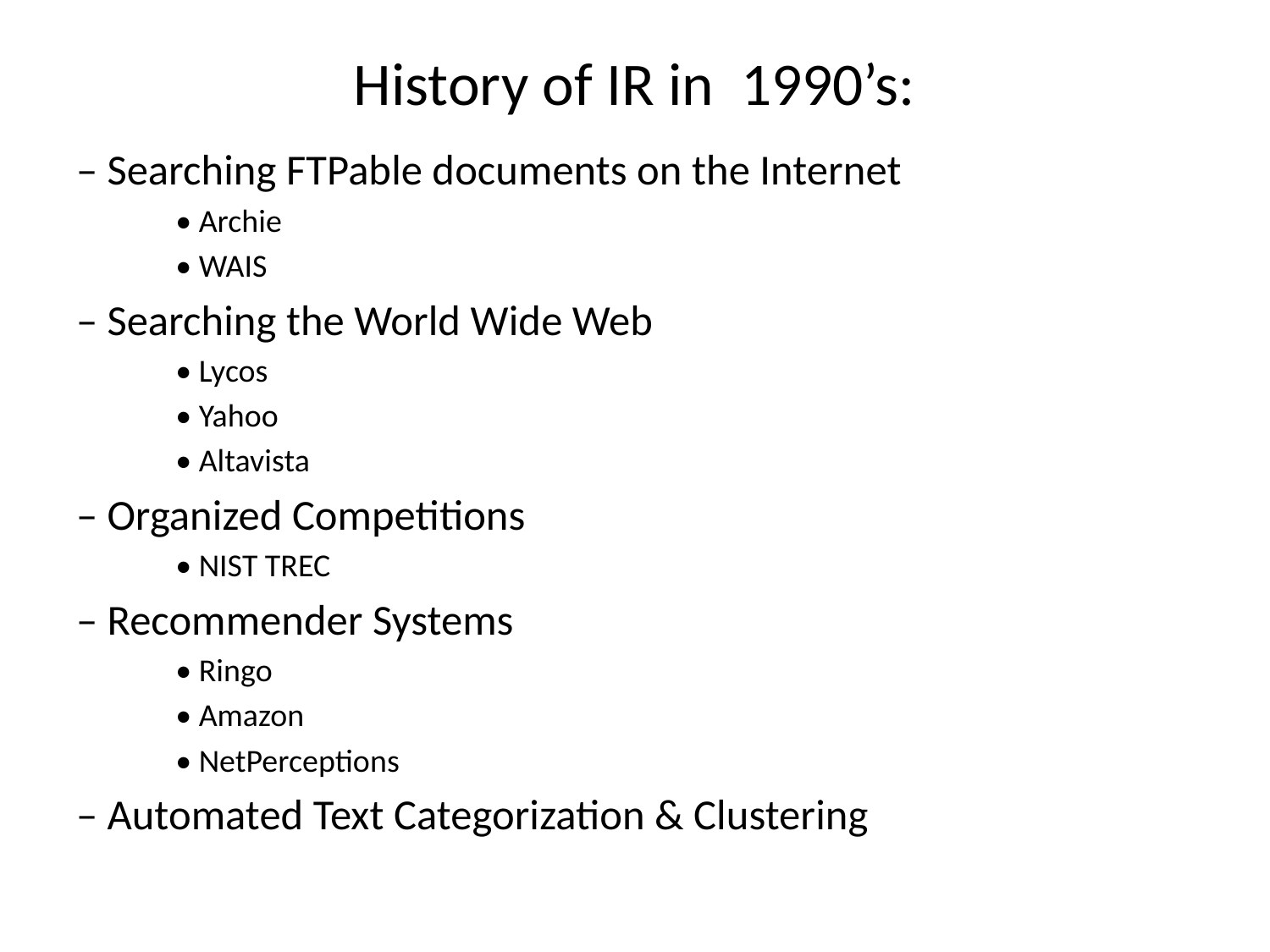

# History of IR in  1990’s:
– Searching FTPable documents on the Internet
• Archie
• WAIS
– Searching the World Wide Web
• Lycos
• Yahoo
• Altavista
– Organized Competitions
• NIST TREC
– Recommender Systems
• Ringo
• Amazon
• NetPerceptions
– Automated Text Categorization & Clustering